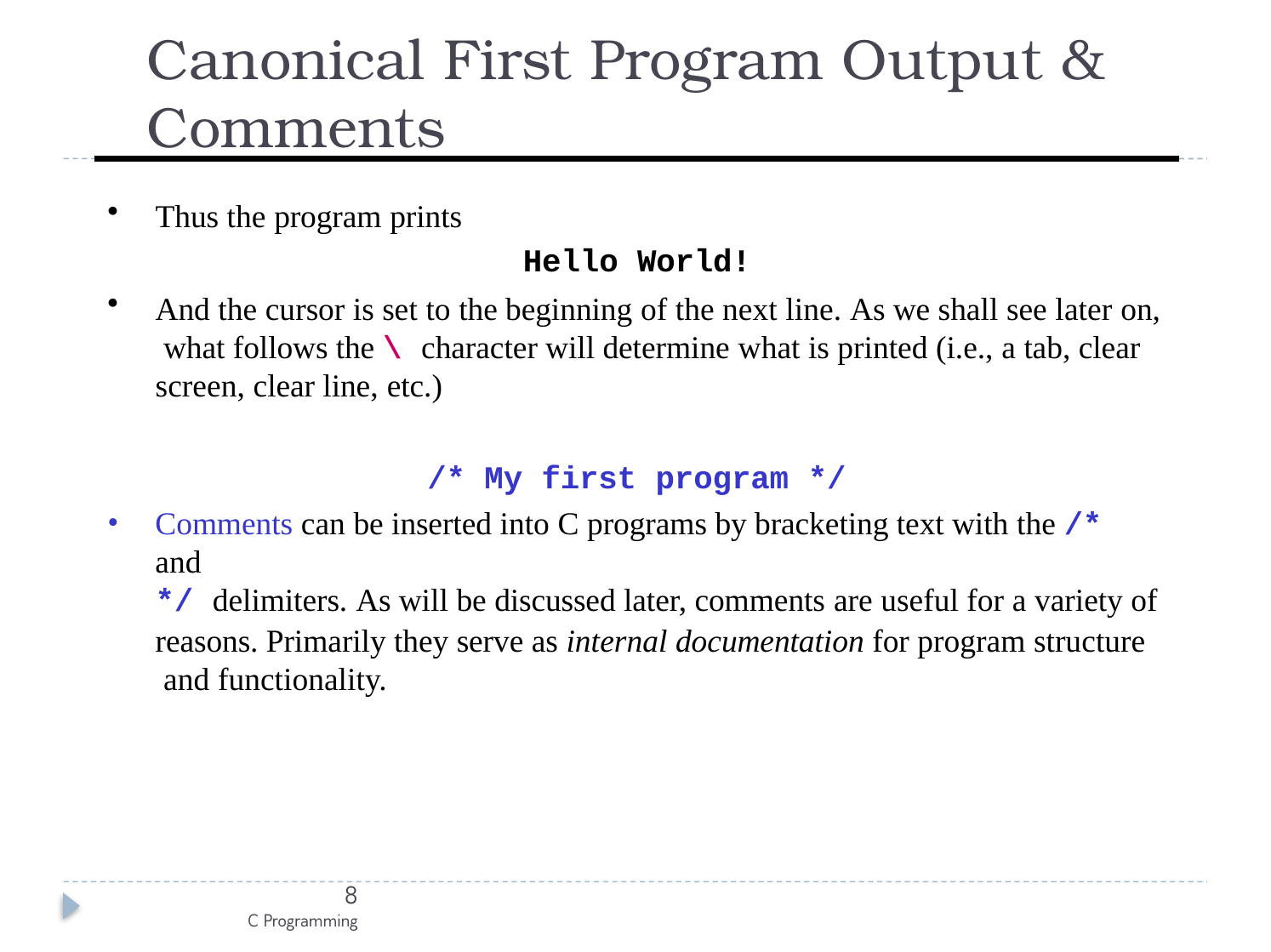

# Canonical First Program Output & Comments

Thus the program prints
Hello World!
And the cursor is set to the beginning of the next line. As we shall see later on,  what follows the \ character will determine what is printed (i.e., a tab, clear  screen, clear line, etc.)

/* My first program */
Comments can be inserted into C programs by bracketing text with the /* and
*/ delimiters. As will be discussed later, comments are useful for a variety of
reasons. Primarily they serve as internal documentation for program structure  and functionality.
8
C Programming